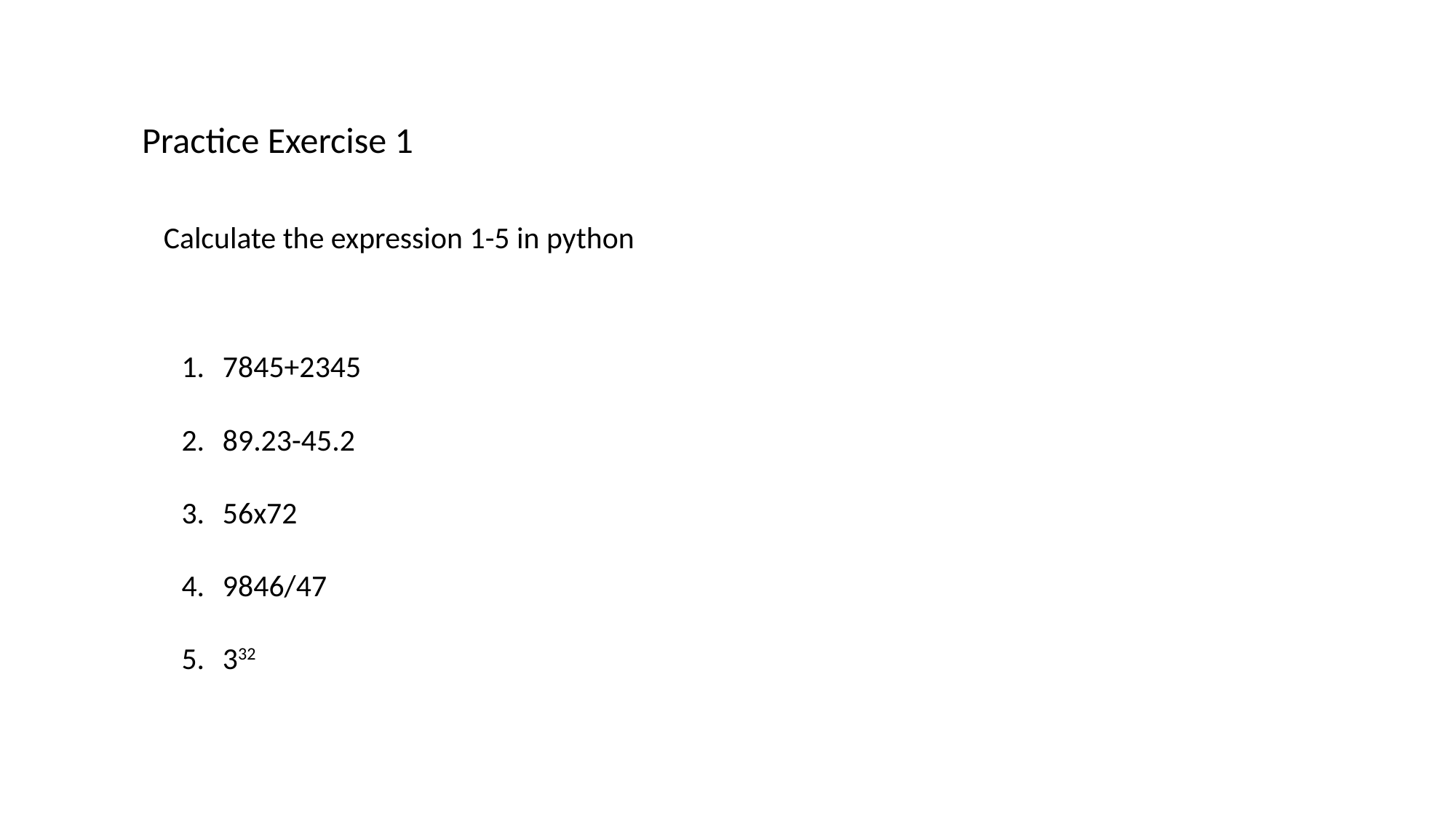

Practice Exercise 1
Calculate the expression 1-5 in python
7845+2345
89.23-45.2
56x72
9846/47
332